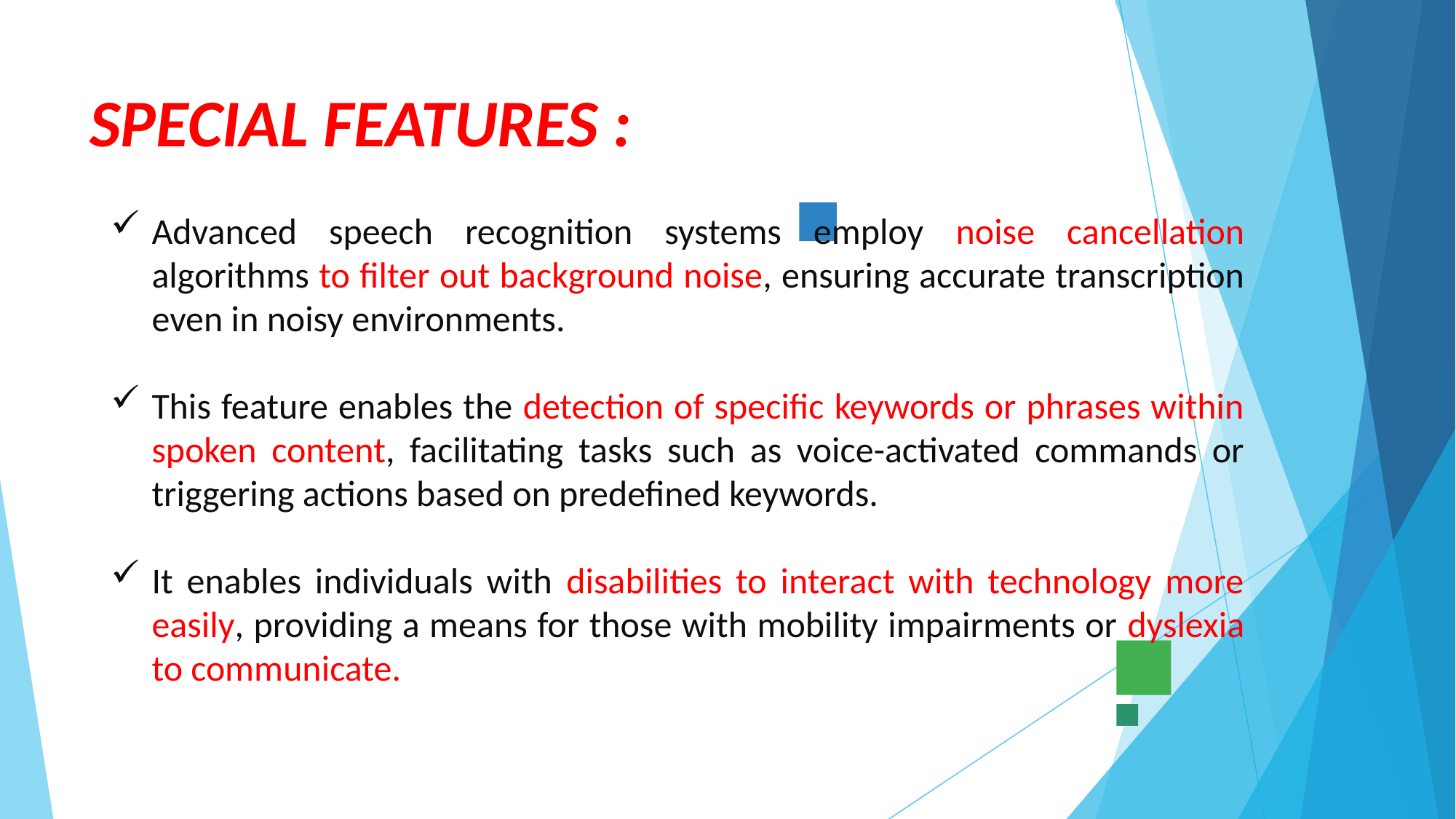

# SPECIAL FEATURES :
Advanced speech recognition systems employ noise cancellation algorithms to filter out background noise, ensuring accurate transcription even in noisy environments.

This feature enables the detection of specific keywords or phrases within spoken content, facilitating tasks such as voice-activated commands or triggering actions based on predefined keywords.

It enables individuals with disabilities to interact with technology more easily, providing a means for those with mobility impairments or dyslexia to communicate.